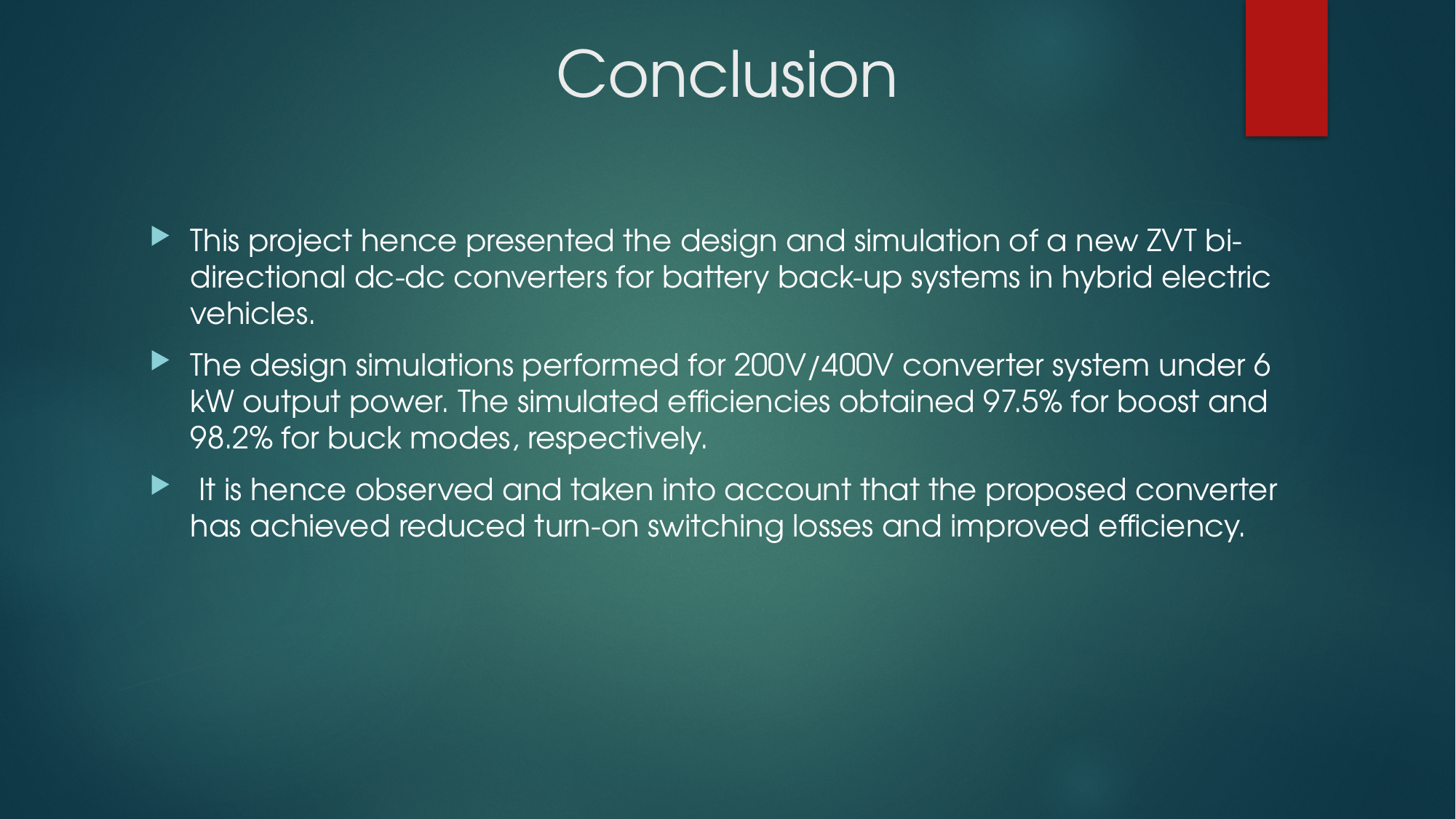

# Conclusion
This project hence presented the design and simulation of a new ZVT bi-directional dc-dc converters for battery back-up systems in hybrid electric vehicles.
The design simulations performed for 200V/400V converter system under 6 kW output power. The simulated efficiencies obtained 97.5% for boost and 98.2% for buck modes, respectively.
 It is hence observed and taken into account that the proposed converter has achieved reduced turn-on switching losses and improved efficiency.